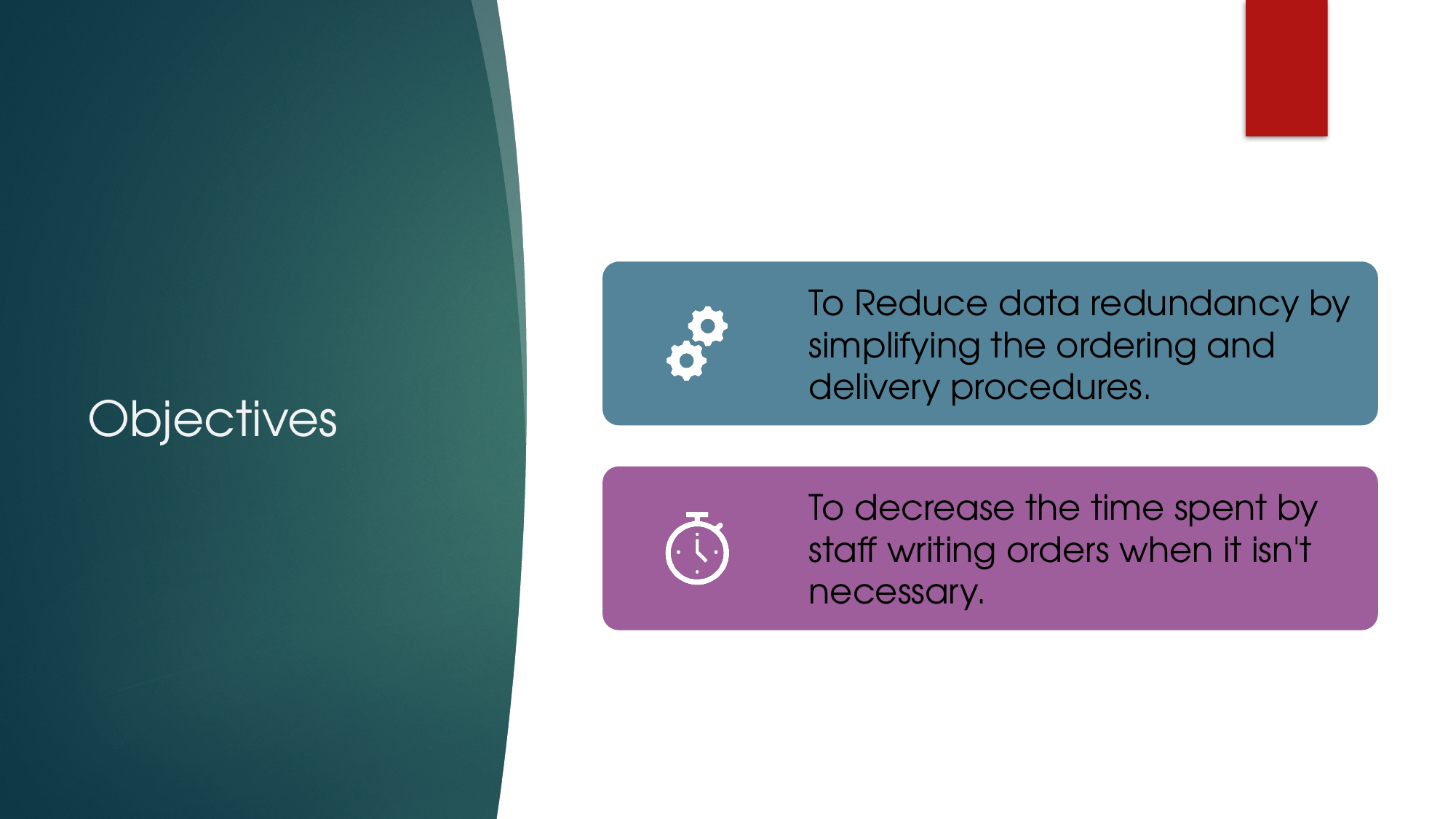

# Objectives
To Reduce data redundancy by simplifying the ordering and delivery procedures.
To decrease the time spent by staff writing orders when it isn't necessary.